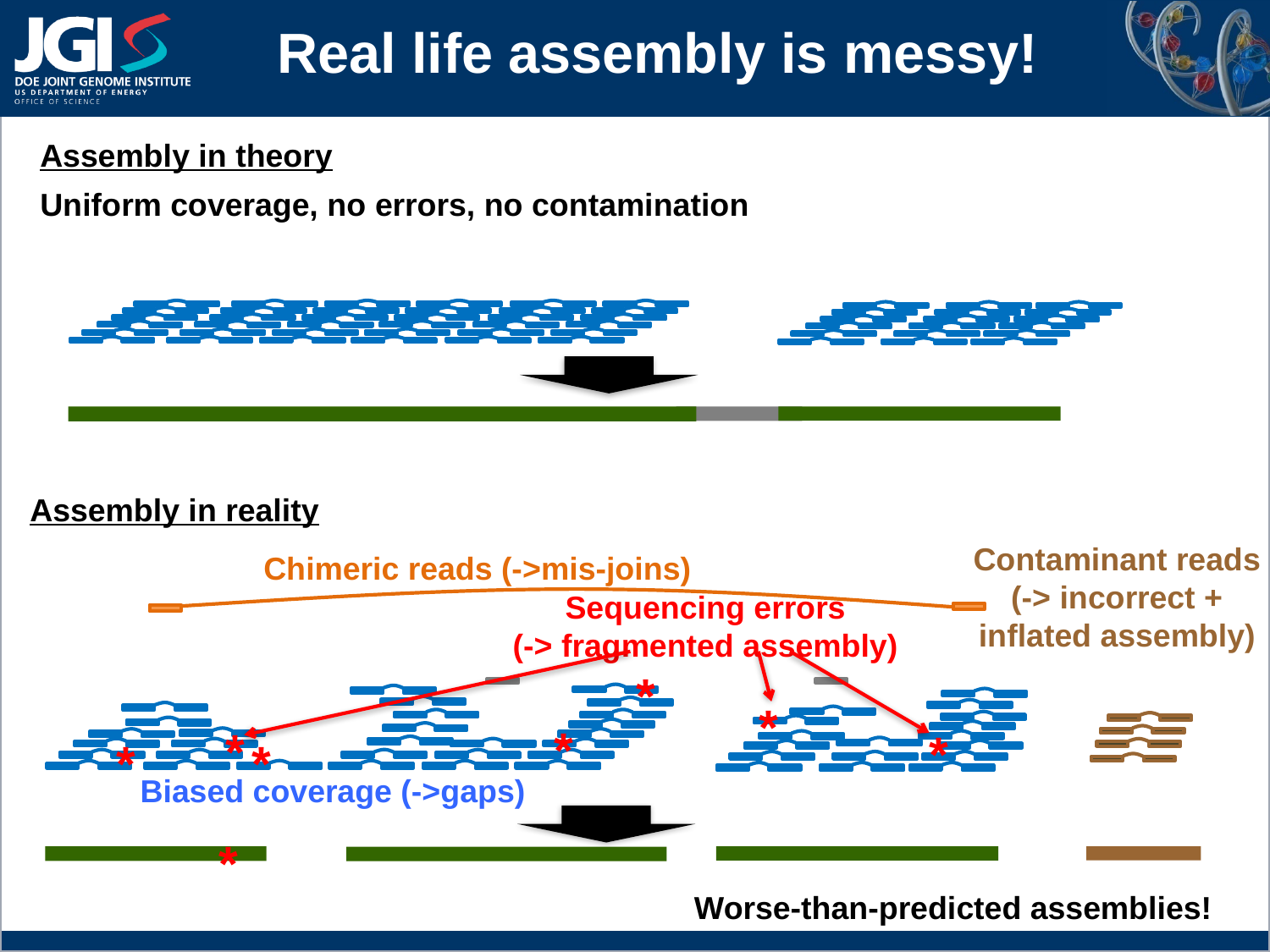

# Real life assembly is messy!
Assembly in theory
Uniform coverage, no errors, no contamination

Assembly in reality

Biased coverage (->gaps)

Contaminant reads
(-> incorrect + inflated assembly)

Chimeric reads (->mis-joins)

Sequencing errors
(-> fragmented assembly)
*
*
*
*
*
*
*

*

Worse-than-predicted assemblies!